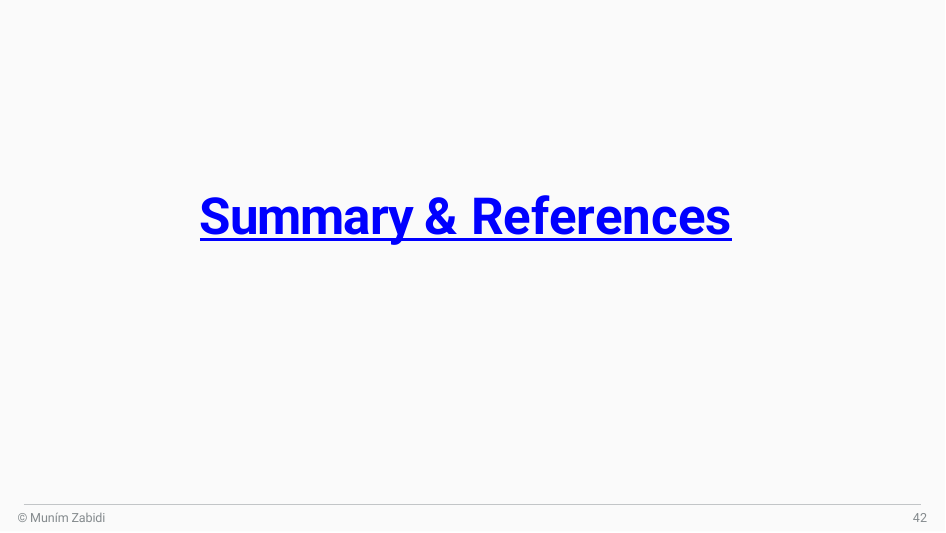

# Summary & References

© Muním Zabidi
42